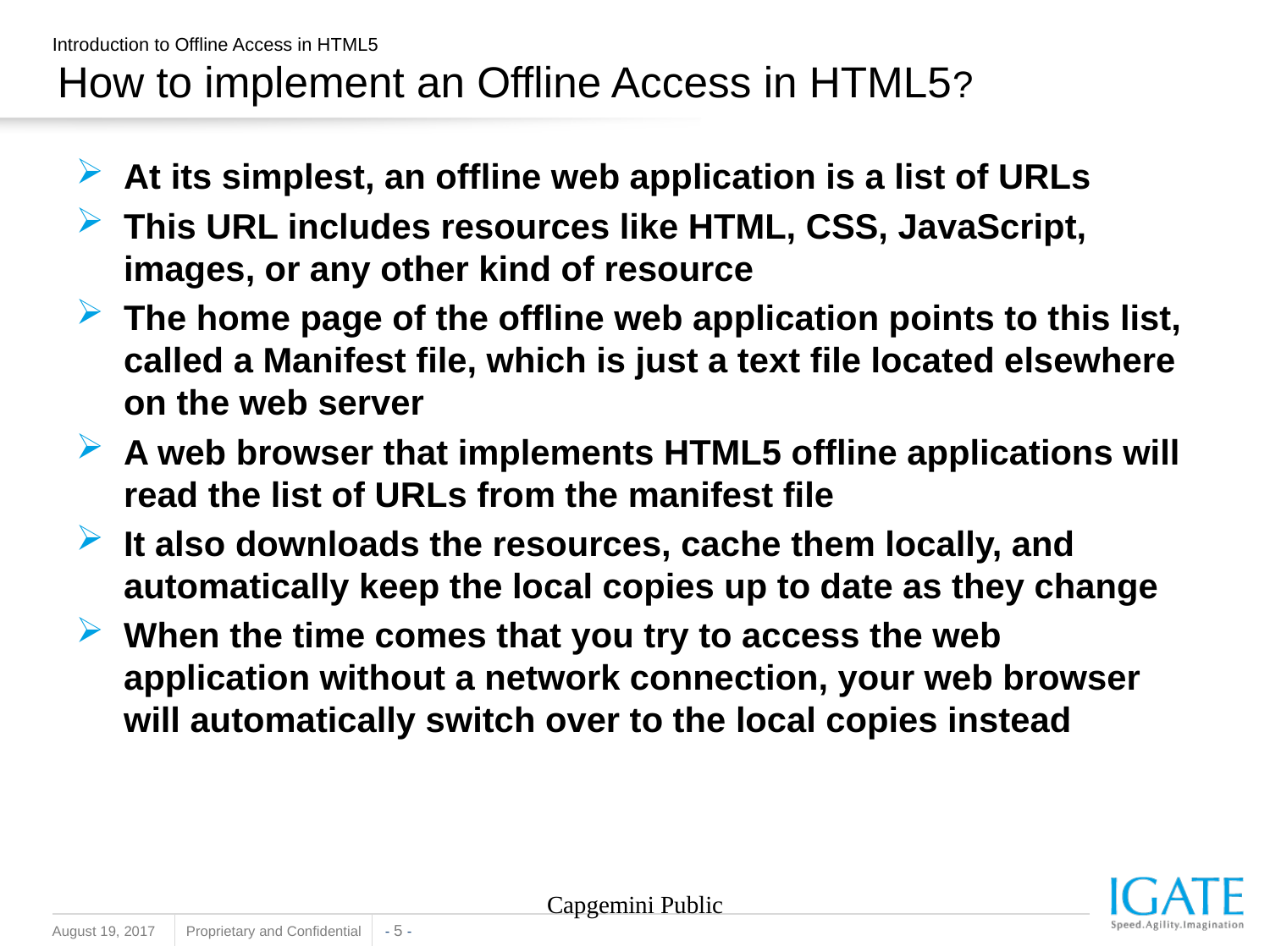

# Introduction to Offline Access in HTML5 How to implement an Offline Access in HTML5?
At its simplest, an offline web application is a list of URLs
This URL includes resources like HTML, CSS, JavaScript, images, or any other kind of resource
The home page of the offline web application points to this list, called a Manifest file, which is just a text file located elsewhere on the web server
A web browser that implements HTML5 offline applications will read the list of URLs from the manifest file
It also downloads the resources, cache them locally, and automatically keep the local copies up to date as they change
When the time comes that you try to access the web application without a network connection, your web browser will automatically switch over to the local copies instead
Capgemini Public